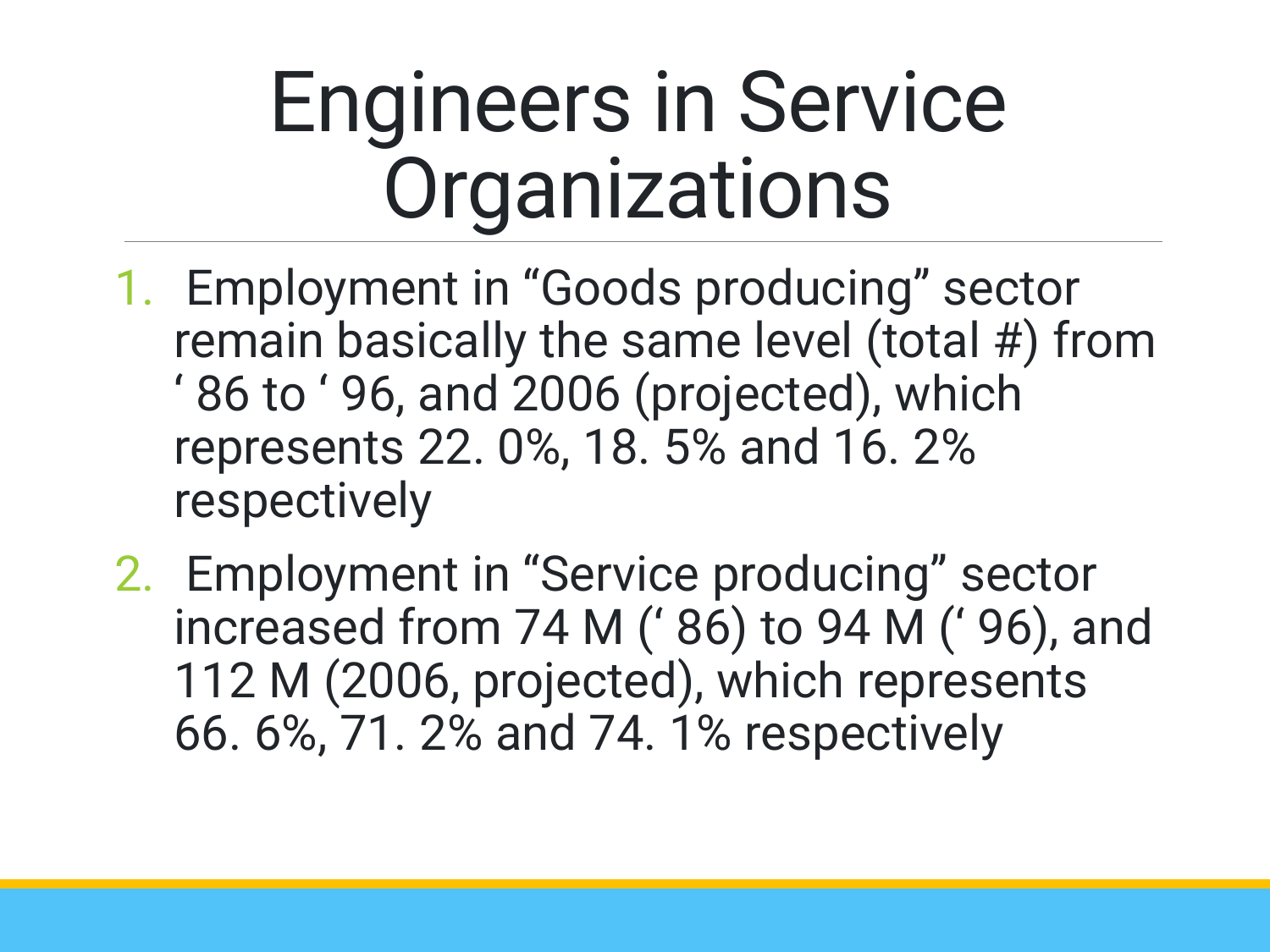

# Engineers in Service Organizations
 Employment in “Goods producing” sector remain basically the same level (total #) from ‘ 86 to ‘ 96, and 2006 (projected), which represents 22. 0%, 18. 5% and 16. 2% respectively
 Employment in “Service producing” sector increased from 74 M (‘ 86) to 94 M (‘ 96), and 112 M (2006, projected), which represents 66. 6%, 71. 2% and 74. 1% respectively